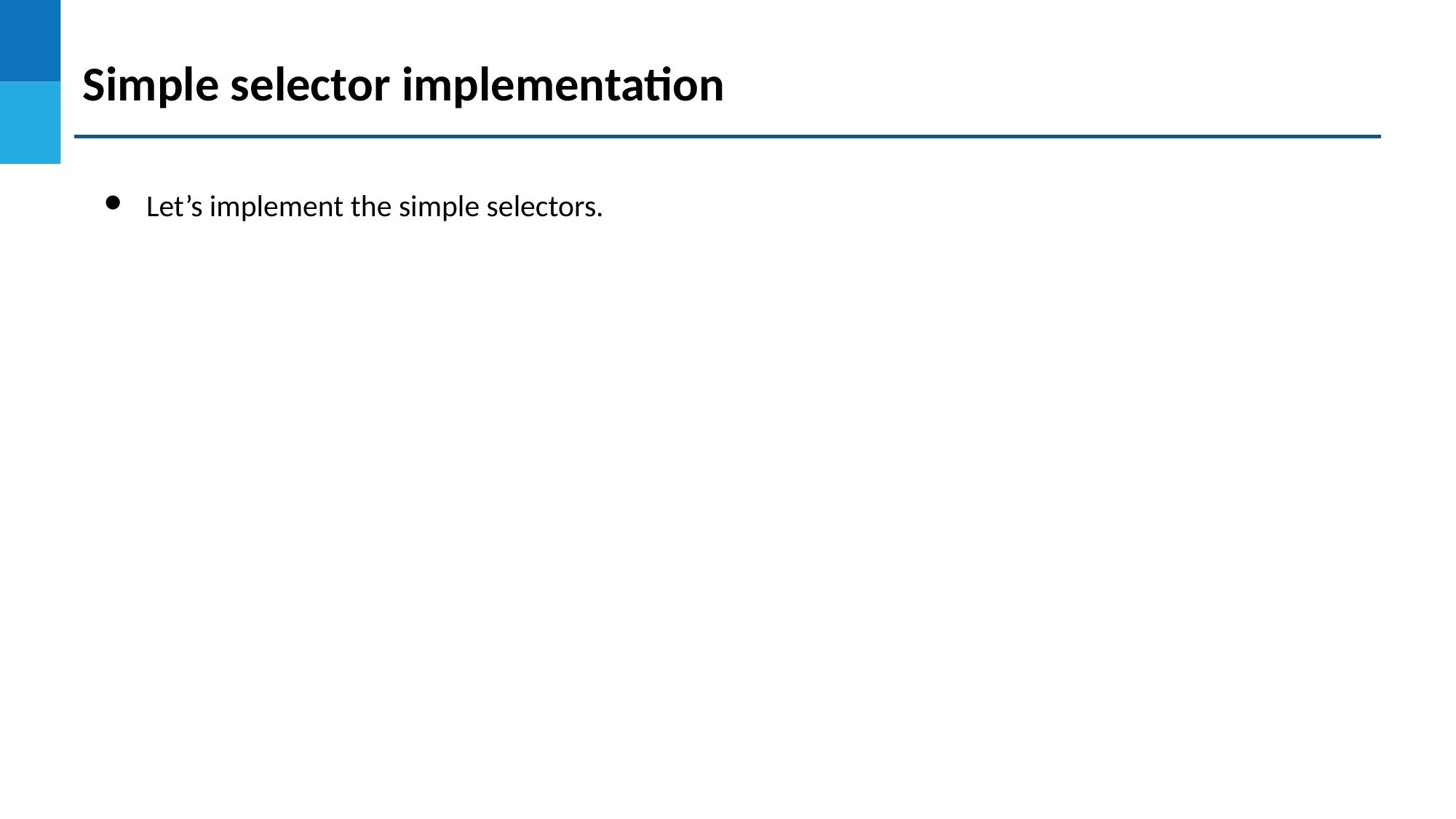

Simple selector implementation
Let’s implement the simple selectors.